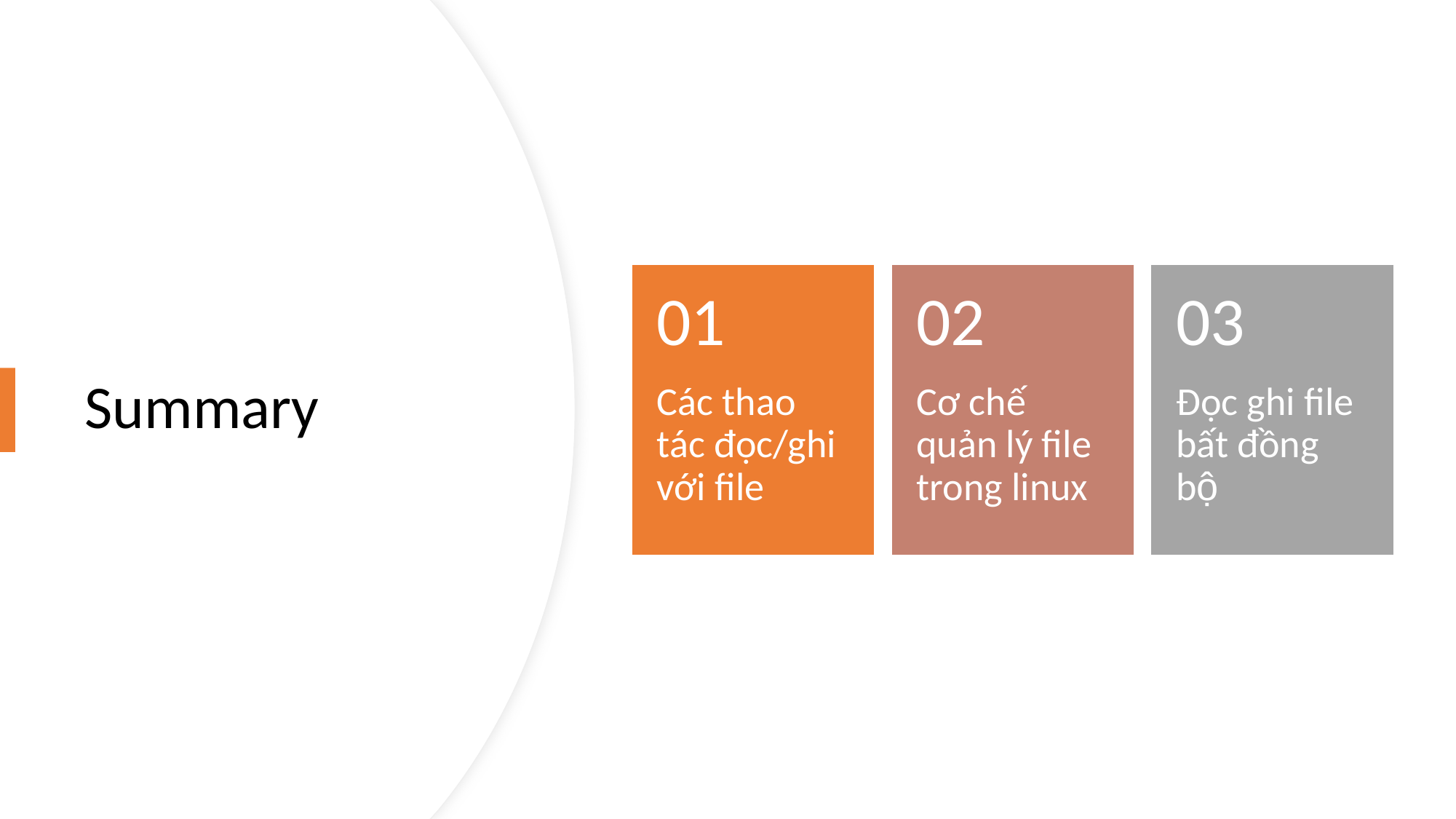

Các thao tác đọc/ghi với file
01
Cơ chế quản lý file trong linux
02
Đọc ghi file bất đồng bộ
03
Summary